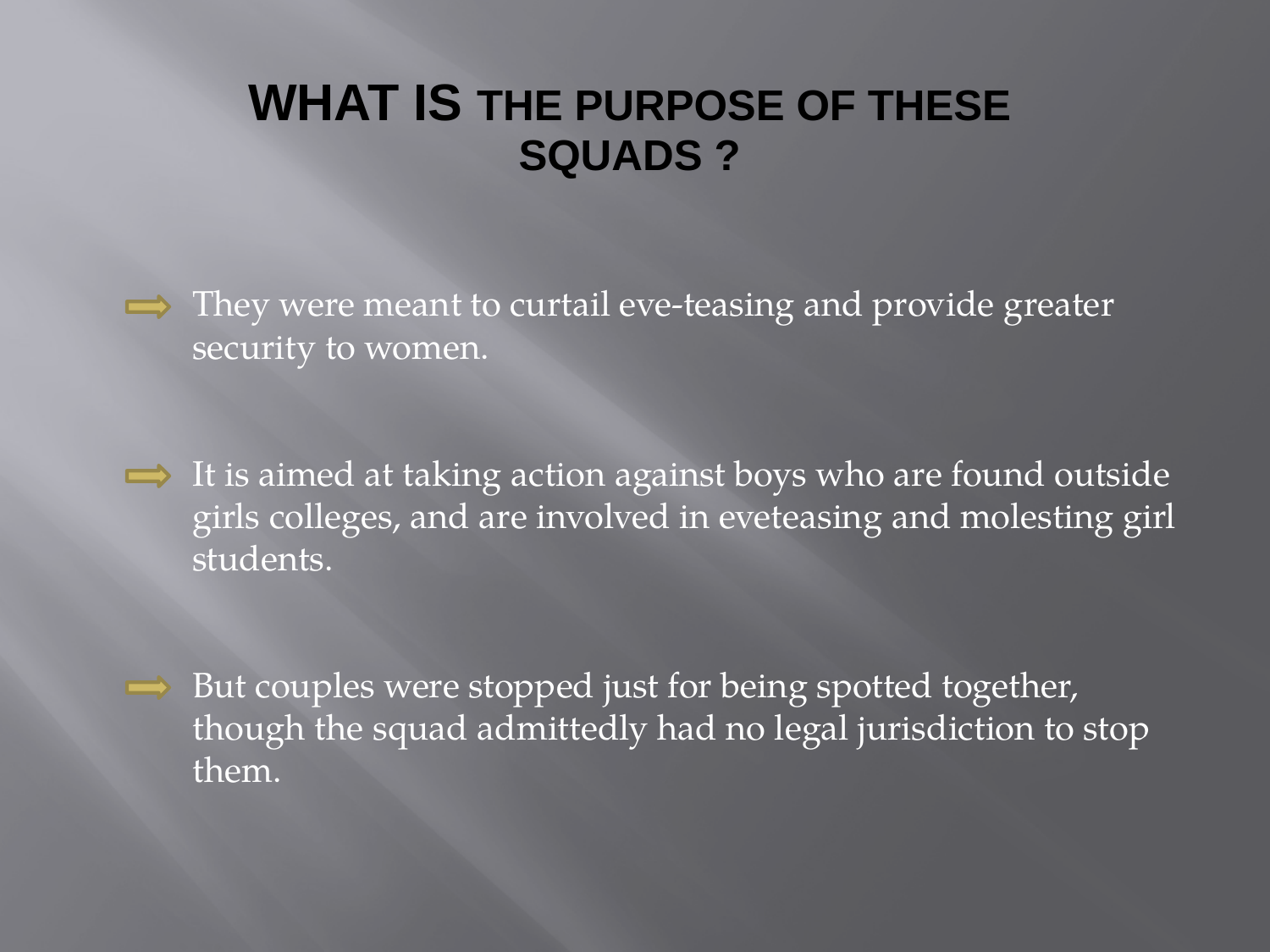

# What is the purpose of these squads ?
They were meant to curtail eve-teasing and provide greater security to women.

It is aimed at taking action against boys who are found outside girls colleges, and are involved in eveteasing and molesting girl students.

But couples were stopped just for being spotted together, though the squad admittedly had no legal jurisdiction to stop them.